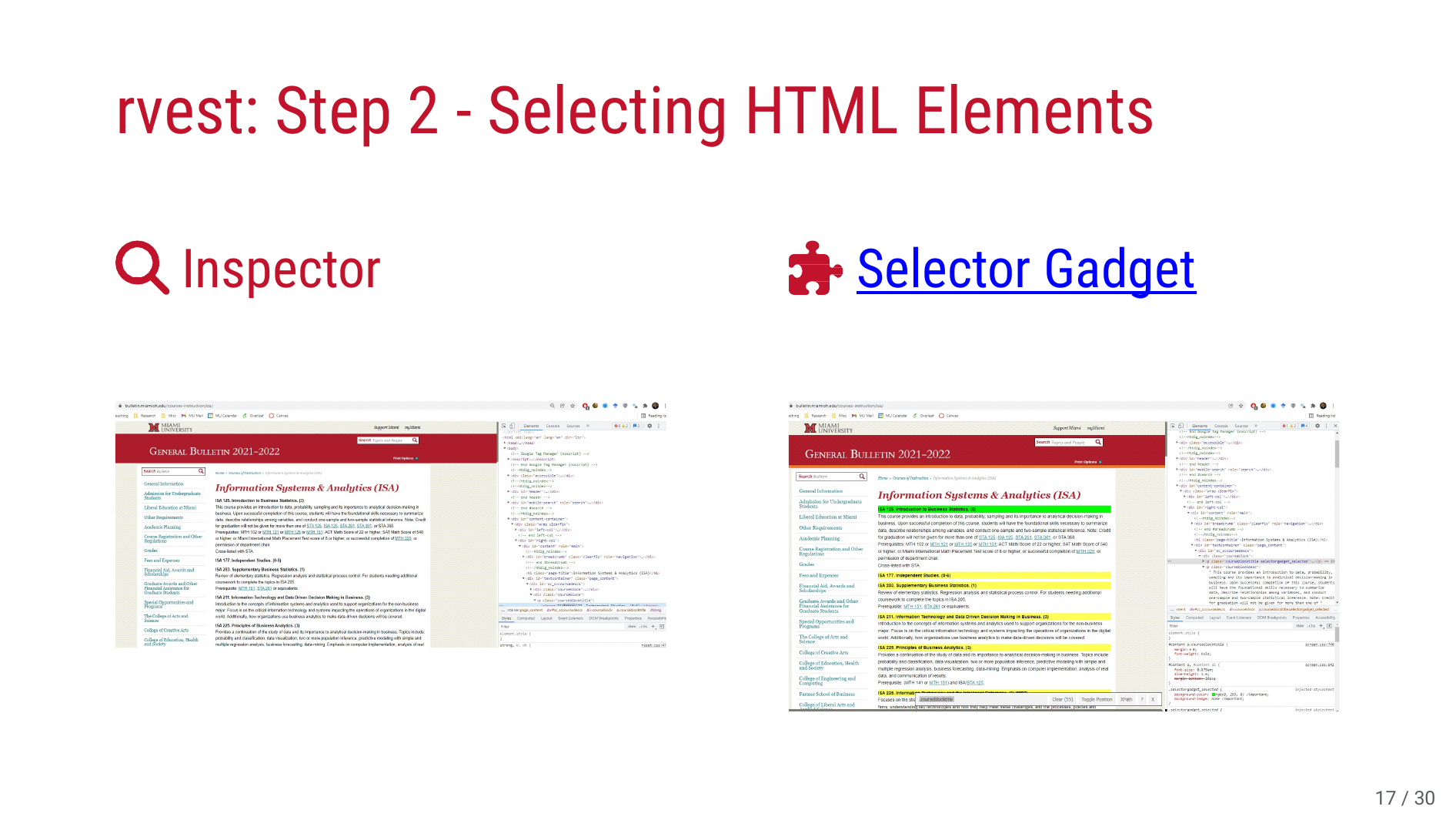

rvest: Step 2 - Selecting HTML Elements
Inspector	Selector Gadget

17 / 30